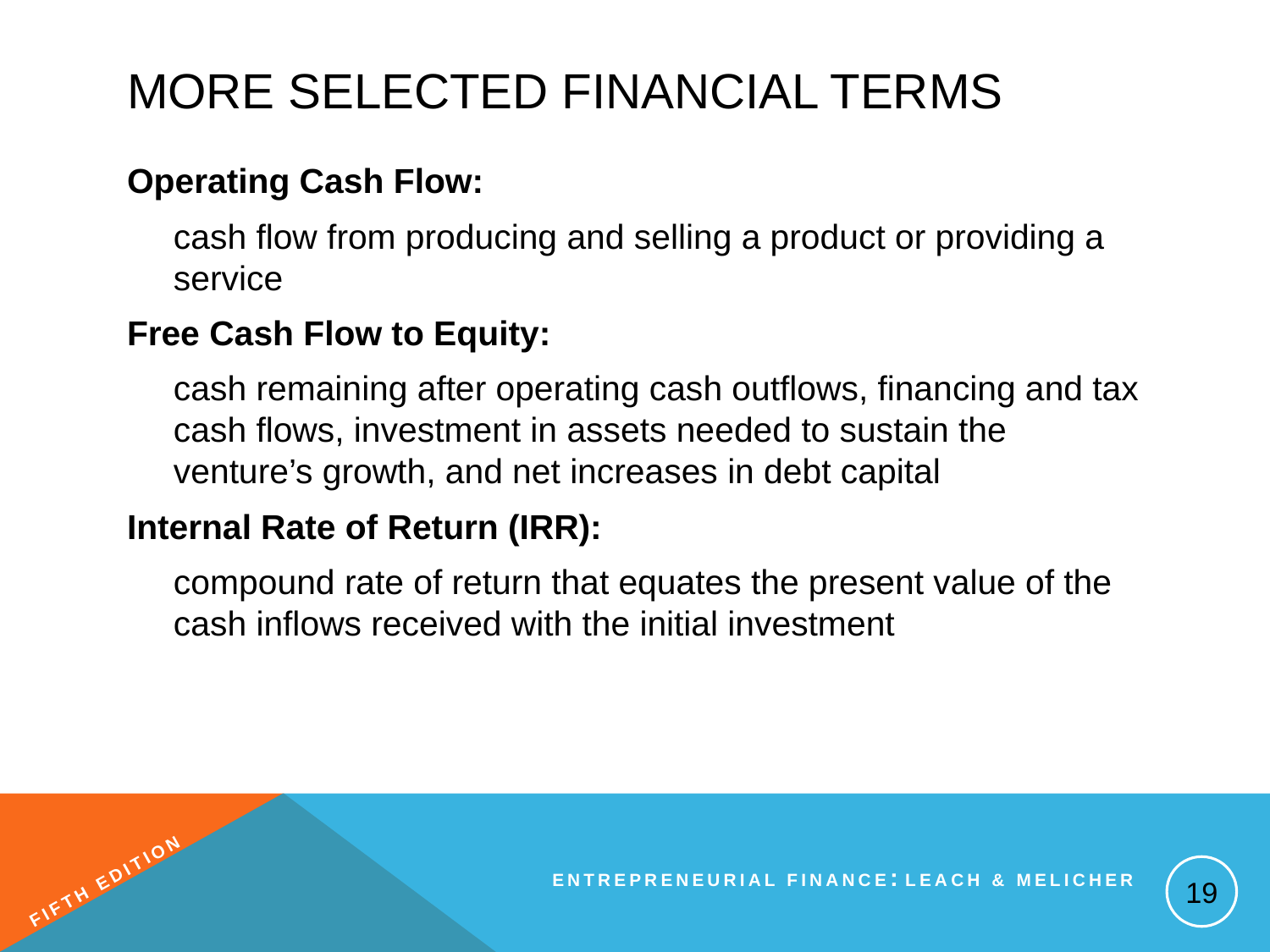

# More Selected Financial Terms
Operating Cash Flow:
	cash flow from producing and selling a product or providing a service
Free Cash Flow to Equity:
	cash remaining after operating cash outflows, financing and tax cash flows, investment in assets needed to sustain the venture’s growth, and net increases in debt capital
Internal Rate of Return (IRR):
	compound rate of return that equates the present value of the cash inflows received with the initial investment

19